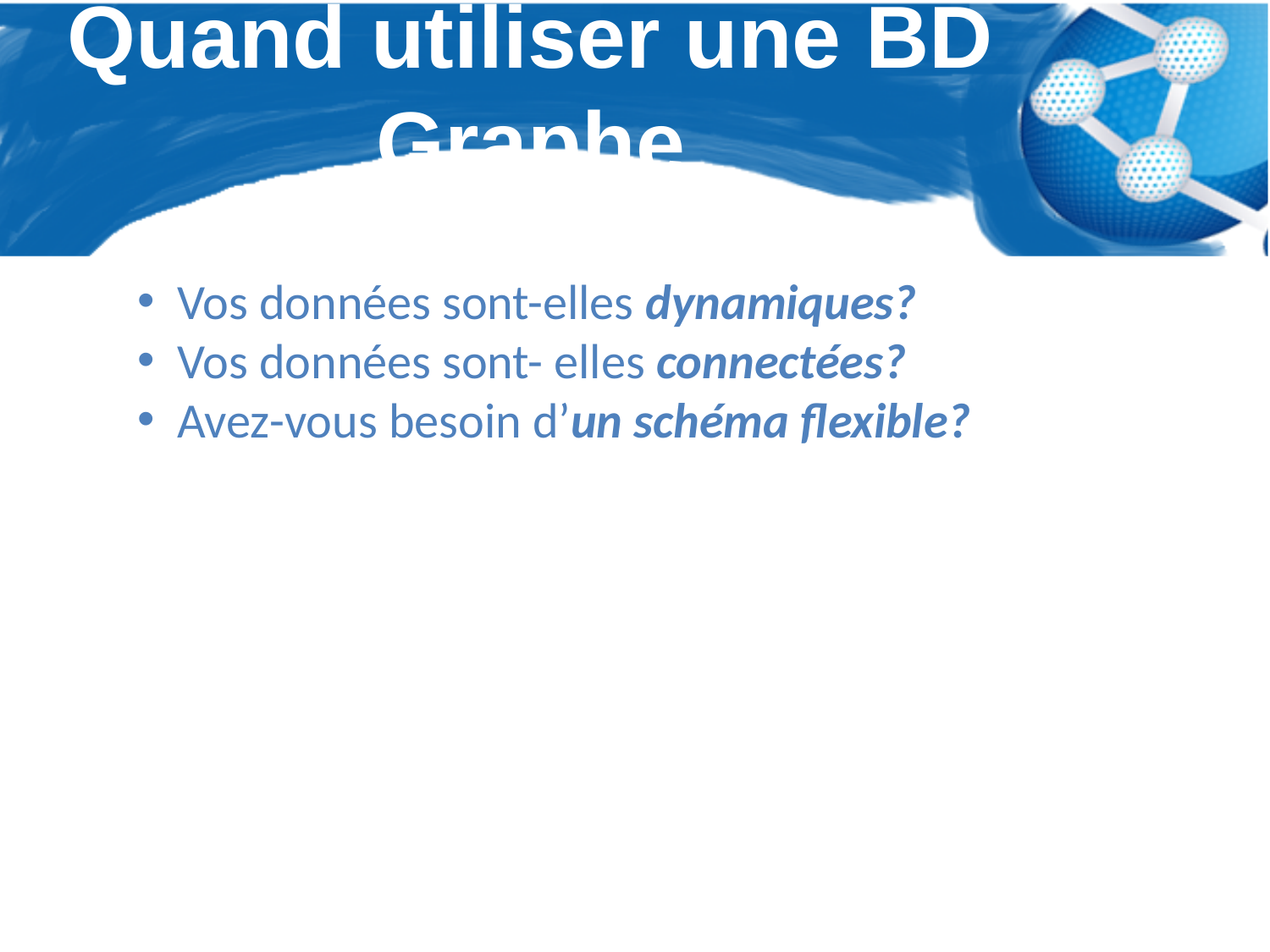

# Quand utiliser une BD Graphe
Vos données sont-elles dynamiques?
Vos données sont- elles connectées?
Avez-vous besoin d’un schéma flexible?